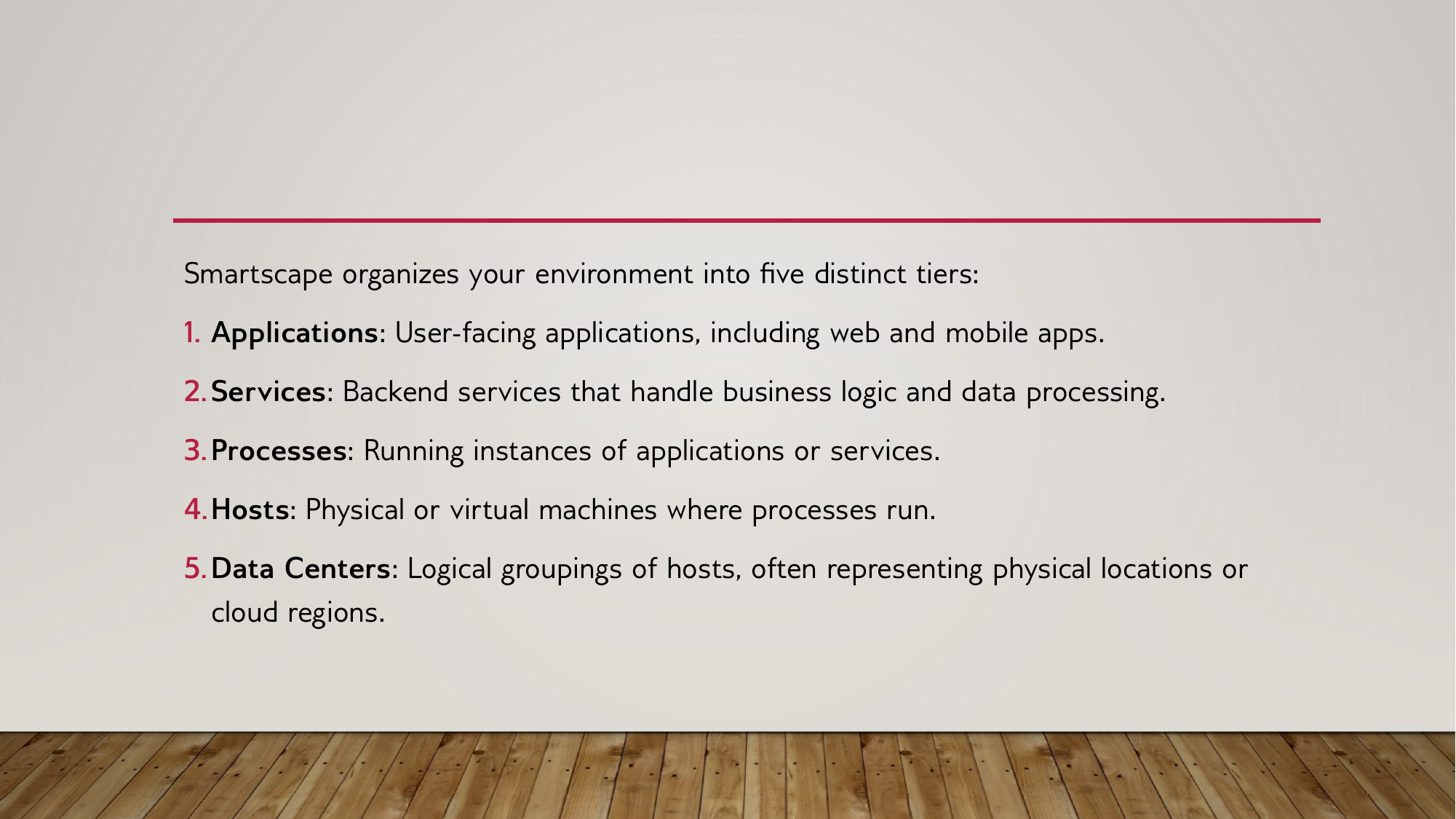

#
Smartscape organizes your environment into five distinct tiers:​
Applications: User-facing applications, including web and mobile apps.
Services: Backend services that handle business logic and data processing.
Processes: Running instances of applications or services.
Hosts: Physical or virtual machines where processes run.
Data Centers: Logical groupings of hosts, often representing physical locations or cloud regions.